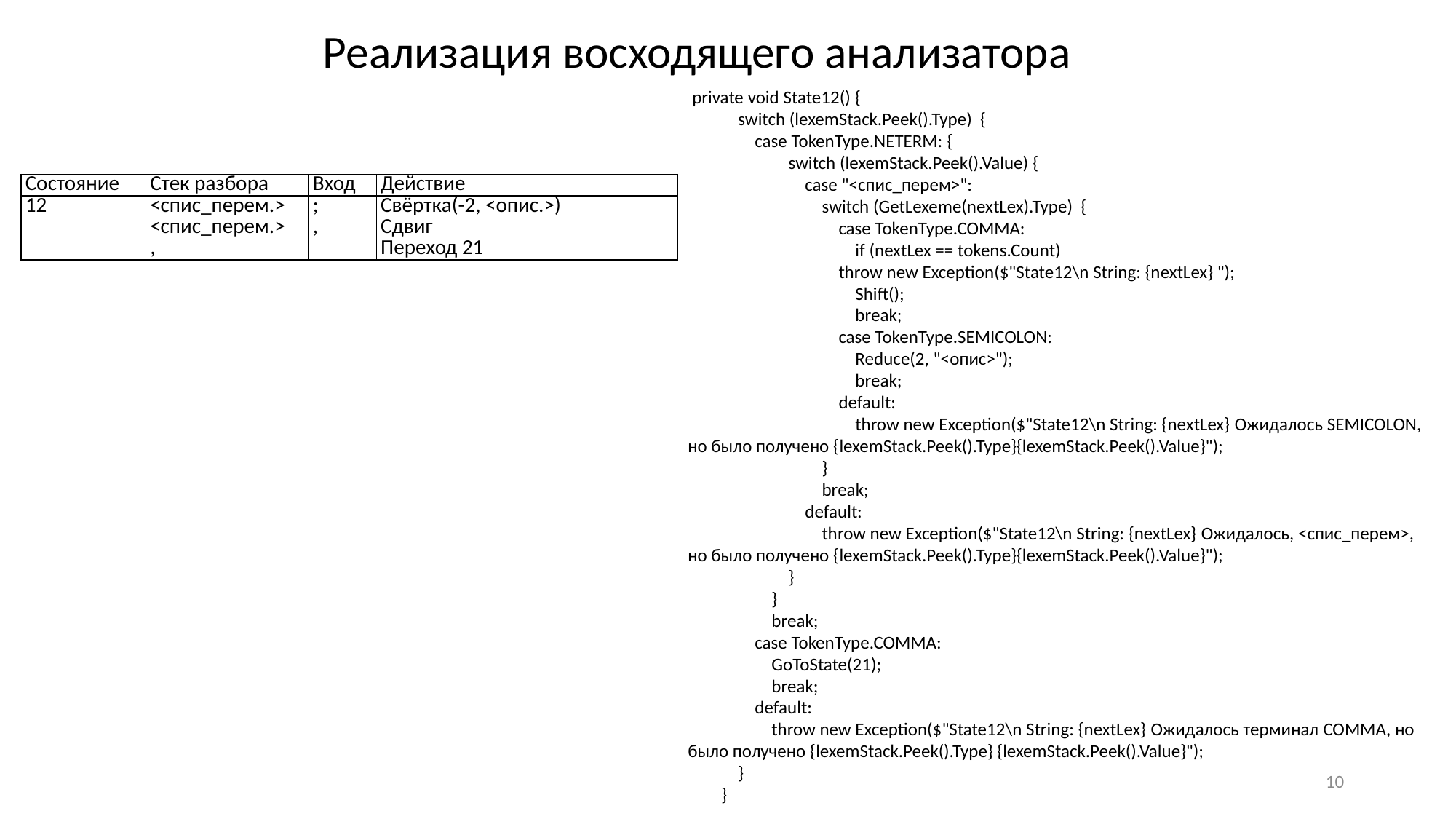

Реализация восходящего анализатора
 private void State12() {
            switch (lexemStack.Peek().Type)  {
                case TokenType.NETERM: {
                        switch (lexemStack.Peek().Value) {
                            case "<спис_перем>":
                                switch (GetLexeme(nextLex).Type)  {
                                    case TokenType.COMMA:
                                        if (nextLex == tokens.Count)
                                    throw new Exception($"State12\n String: {nextLex} ");
                                        Shift();
                                        break;
                                    case TokenType.SEMICOLON:
                                        Reduce(2, "<опис>");
                                        break;
                                    default:
                                        throw new Exception($"State12\n String: {nextLex} Ожидалось SEMICOLON, но было получено {lexemStack.Peek().Type}{lexemStack.Peek().Value}");
                                }
                                break;
                            default:
                                throw new Exception($"State12\n String: {nextLex} Ожидалось, <спис_перем>, но было получено {lexemStack.Peek().Type}{lexemStack.Peek().Value}");
                        }
                    }
                    break;
                case TokenType.COMMA:
                    GoToState(21);
                    break;
                default:
                    throw new Exception($"State12\n String: {nextLex} Ожидалось терминал COMMA, но было получено {lexemStack.Peek().Type} {lexemStack.Peek().Value}");
            }
        }
| Состояние | Стек разбора | Вход | Действие |
| --- | --- | --- | --- |
| 12 | <спис\_перем.> <спис\_перем.> , | ; , | Свёртка(-2, <опис.>) Сдвиг Переход 21 |
10